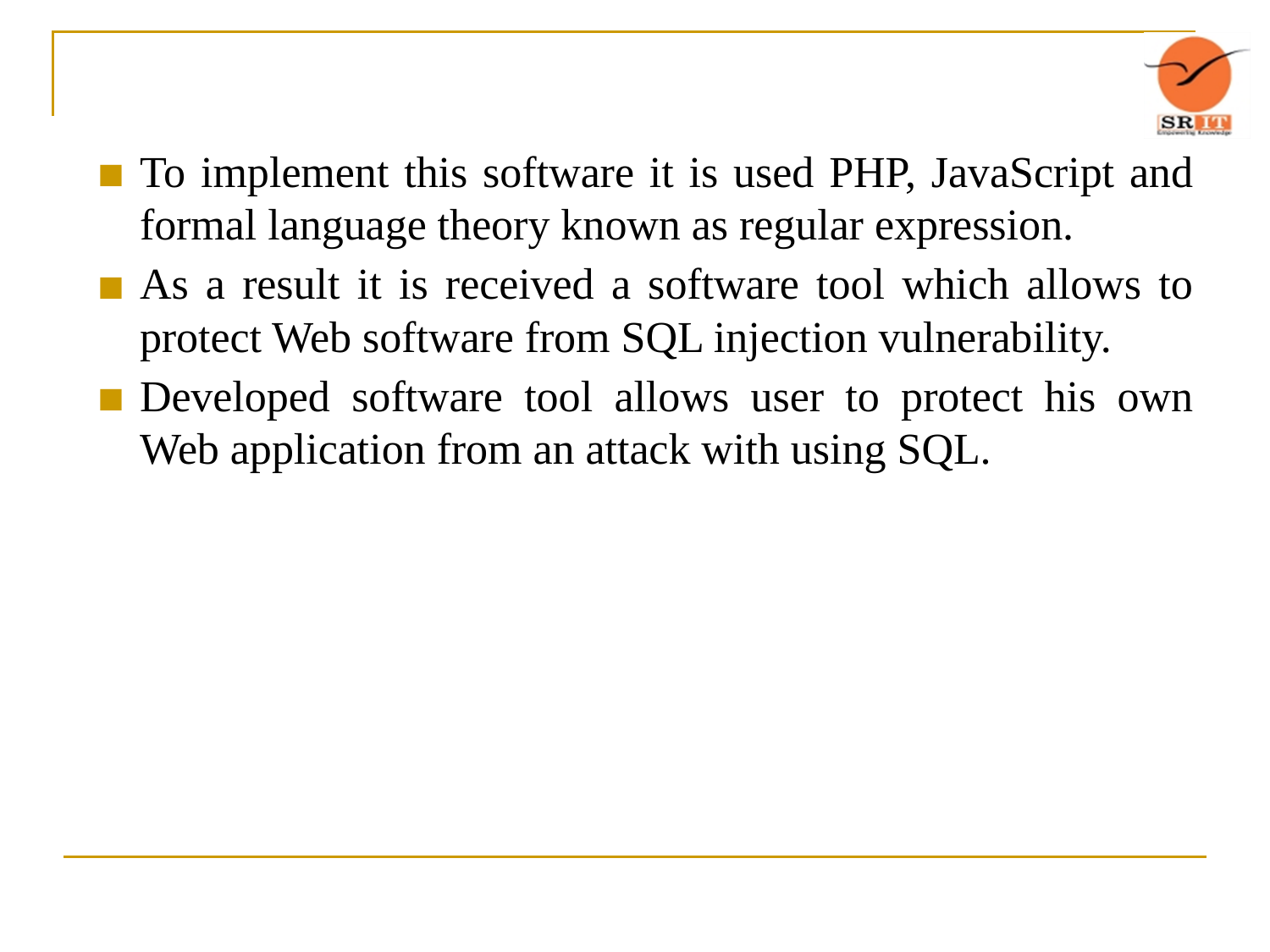

To implement this software it is used PHP, JavaScript and formal language theory known as regular expression.
As a result it is received a software tool which allows to protect Web software from SQL injection vulnerability.
Developed software tool allows user to protect his own Web application from an attack with using SQL.